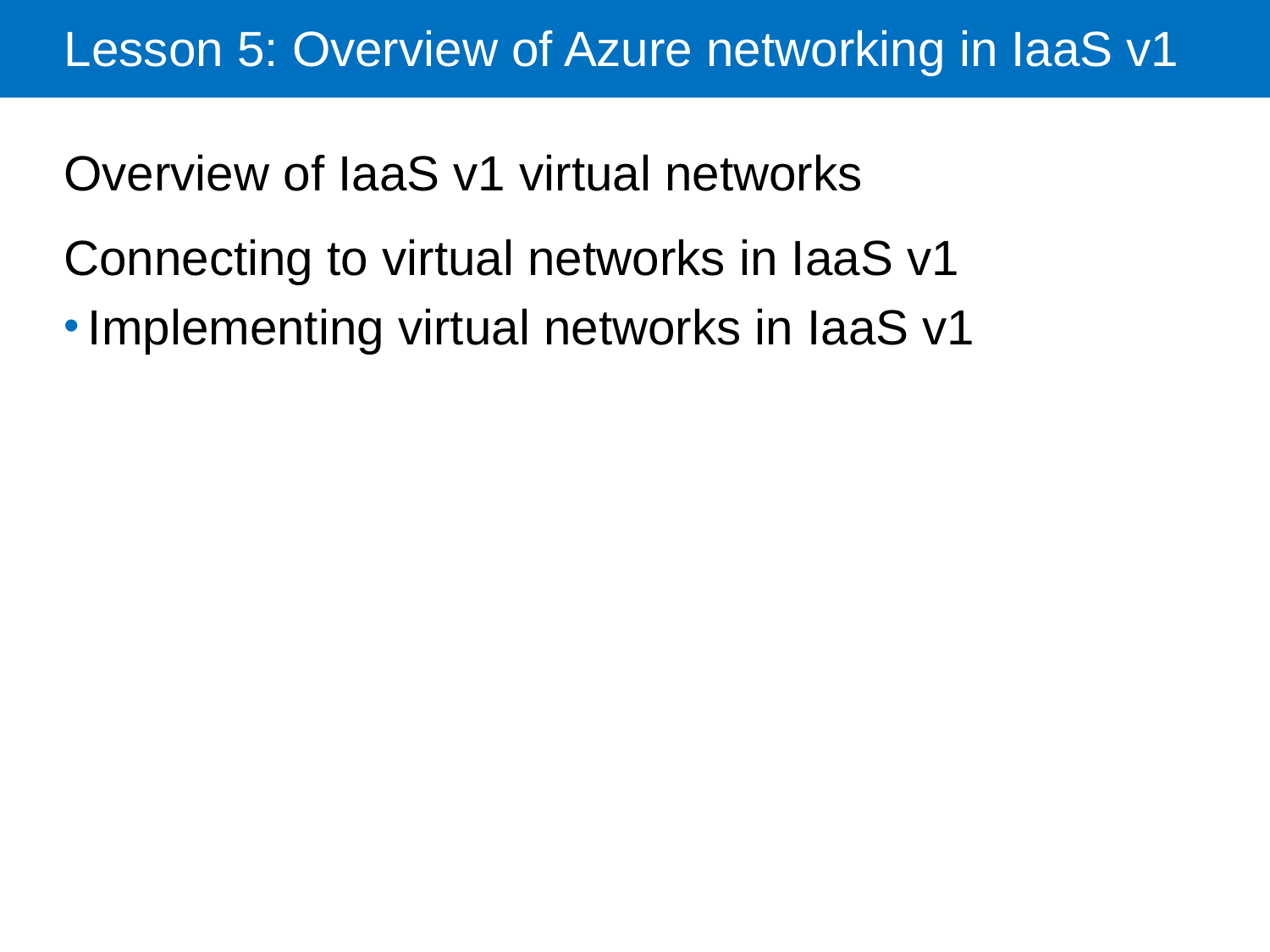

# Lesson 5: Overview of Azure networking in IaaS v1
Overview of IaaS v1 virtual networks
Connecting to virtual networks in IaaS v1
Implementing virtual networks in IaaS v1